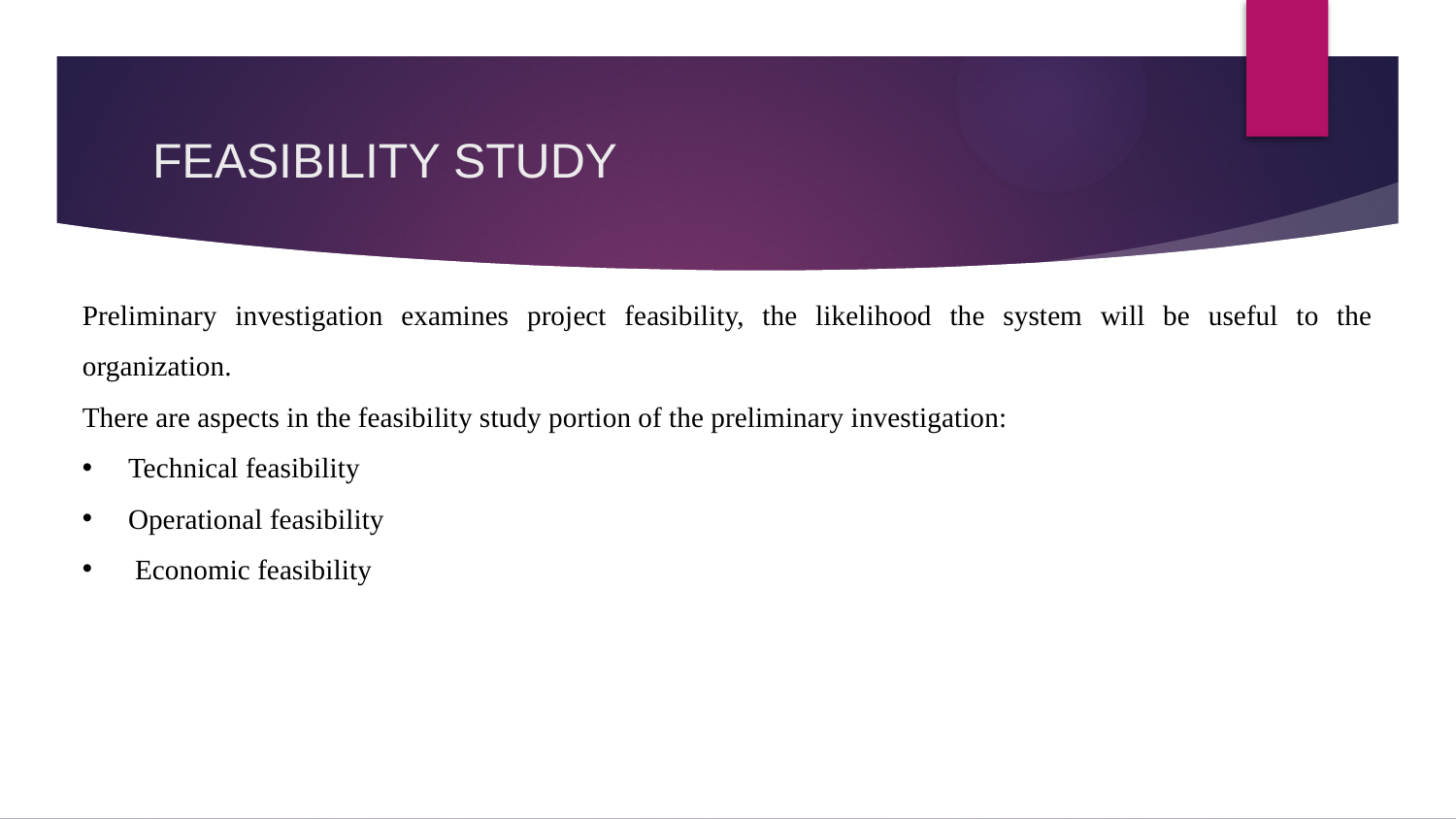

# FEASIBILITY STUDY
Preliminary investigation examines project feasibility, the likelihood the system will be useful to the organization.
There are aspects in the feasibility study portion of the preliminary investigation:
Technical feasibility
Operational feasibility
 Economic feasibility